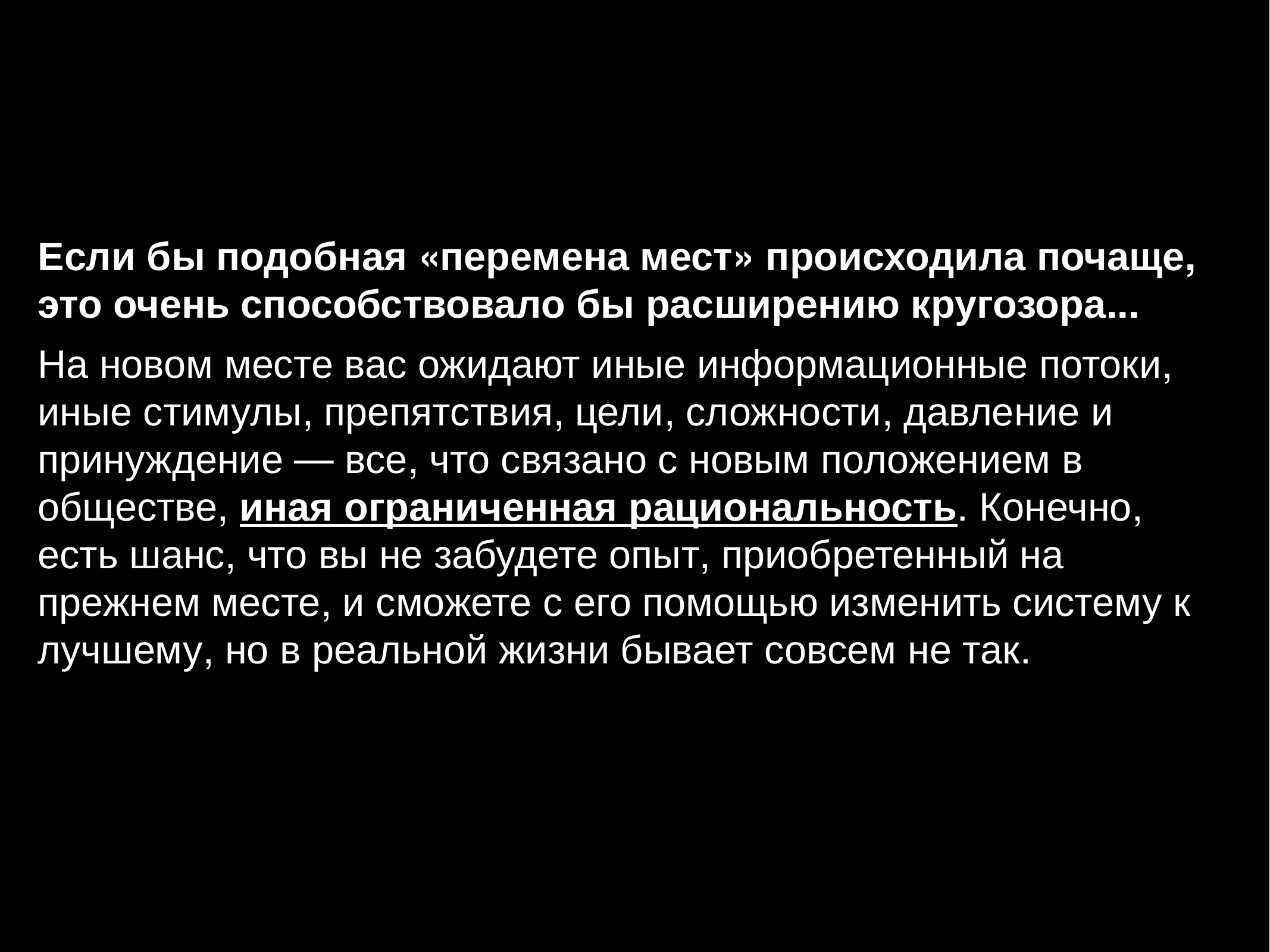

71
Если бы подобная «перемена мест» происходила почаще, это очень способствовало бы расширению кругозора...
На новом месте вас ожидают иные информационные потоки, иные стимулы, препятствия, цели, сложности, давление и принуждение — все, что связано с новым положением в обществе, иная ограниченная рациональность. Конечно, есть шанс, что вы не забудете опыт, приобретенный на прежнем месте, и сможете с его помощью изменить систему к лучшему, но в реальной жизни бывает совсем не так.